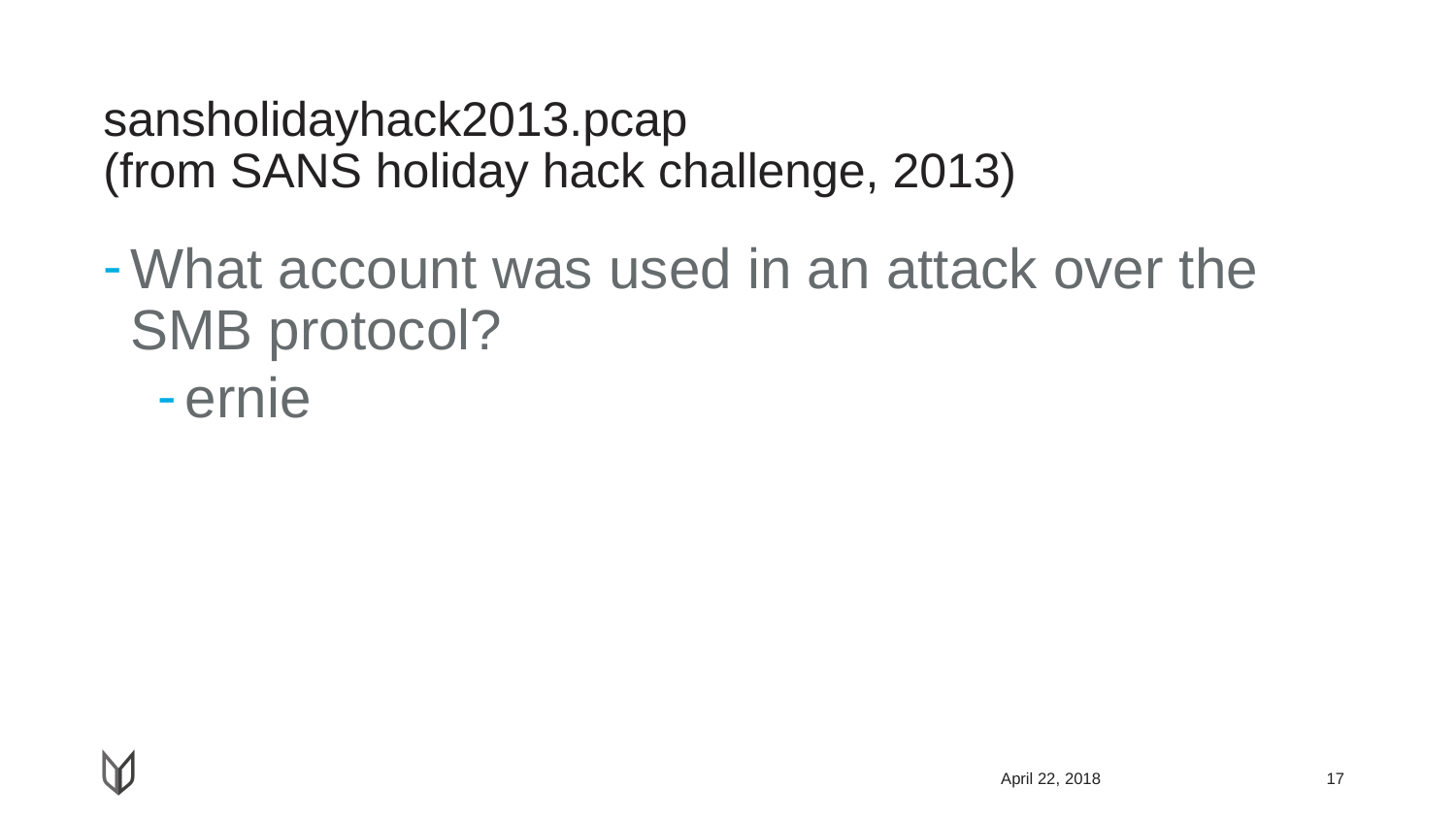

# sansholidayhack2013.pcap (from SANS holiday hack challenge, 2013)
What account was used in an attack over the SMB protocol?
ernie

April 22, 2018
17